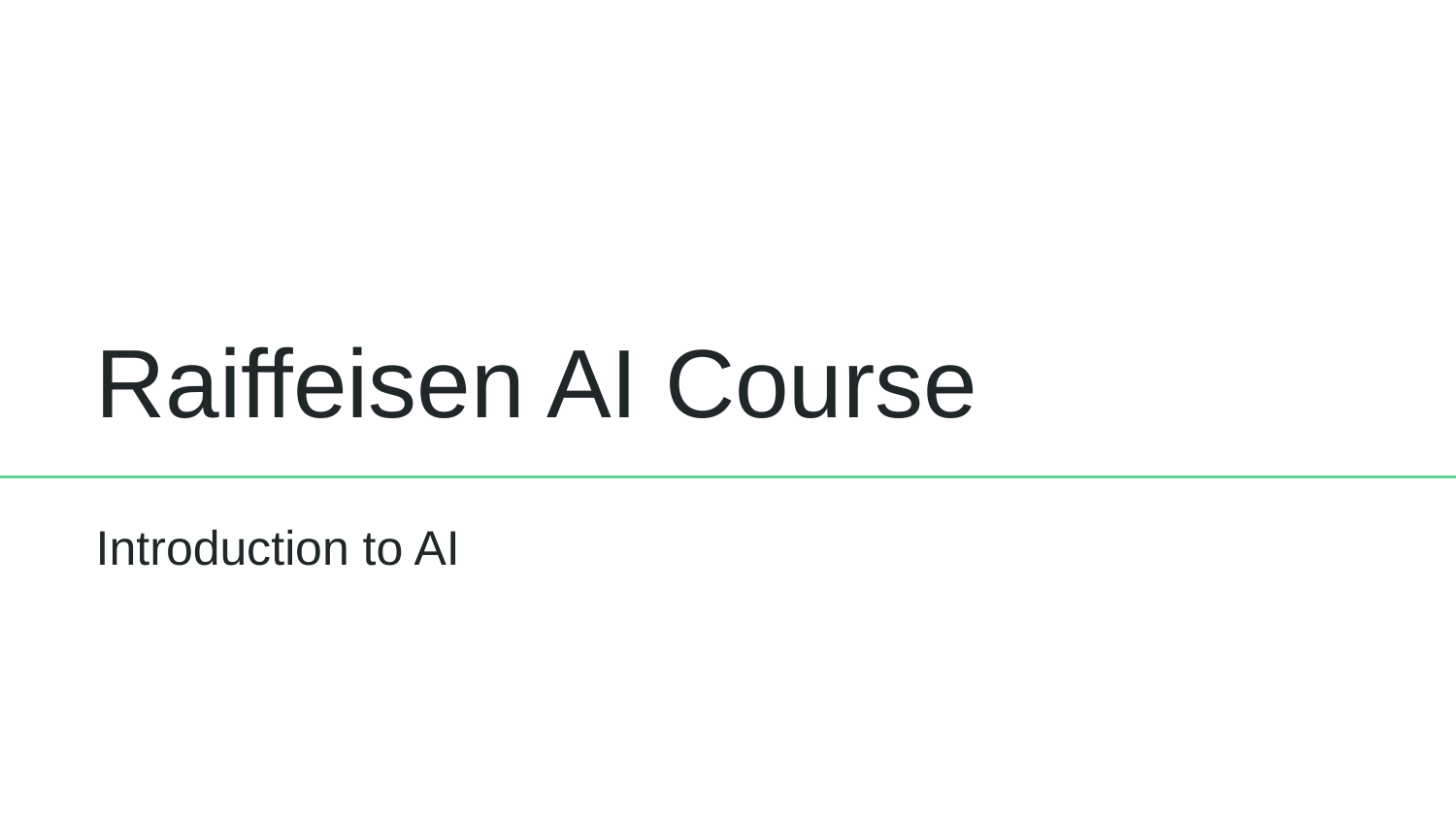

# Raiffeisen AI Course
Introduction to AI